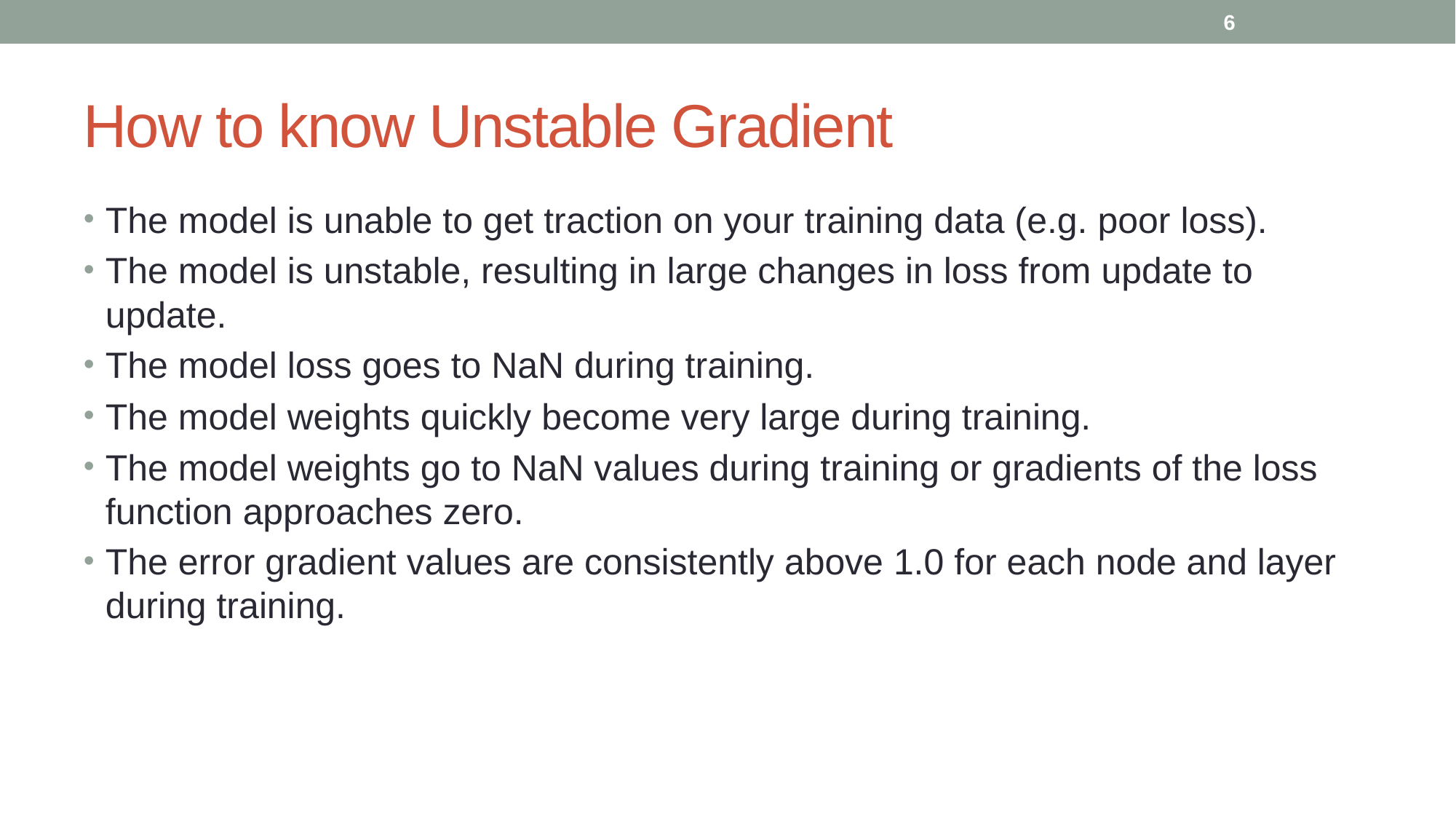

6
# How to know Unstable Gradient
The model is unable to get traction on your training data (e.g. poor loss).
The model is unstable, resulting in large changes in loss from update to update.
The model loss goes to NaN during training.
The model weights quickly become very large during training.
The model weights go to NaN values during training or gradients of the loss function approaches zero.
The error gradient values are consistently above 1.0 for each node and layer during training.